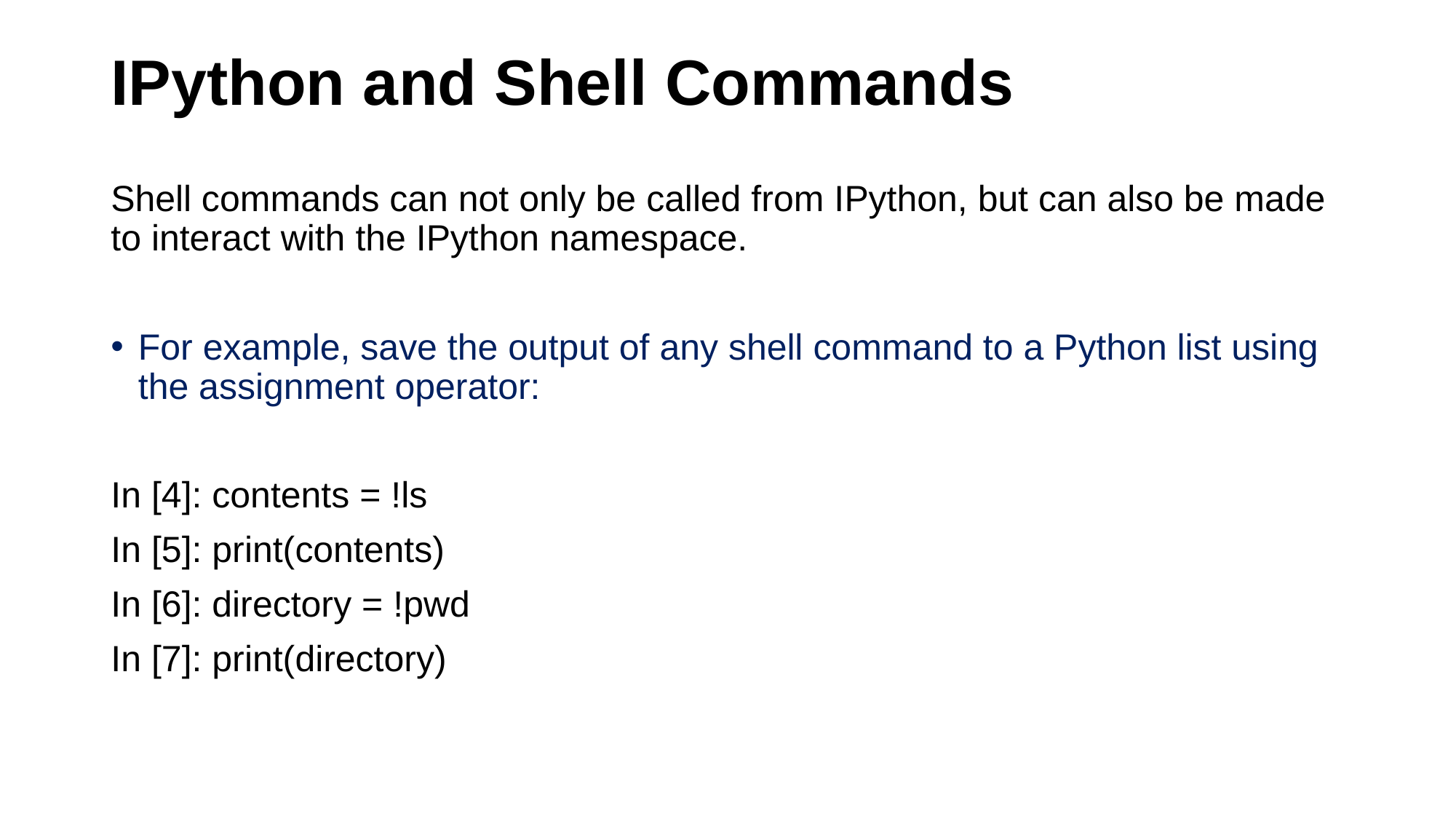

# IPython and Shell Commands
Shell commands can not only be called from IPython, but can also be made to interact with the IPython namespace.

For example, save the output of any shell command to a Python list using the assignment operator:

In [4]: contents = !ls
In [5]: print(contents)
In [6]: directory = !pwd
In [7]: print(directory)